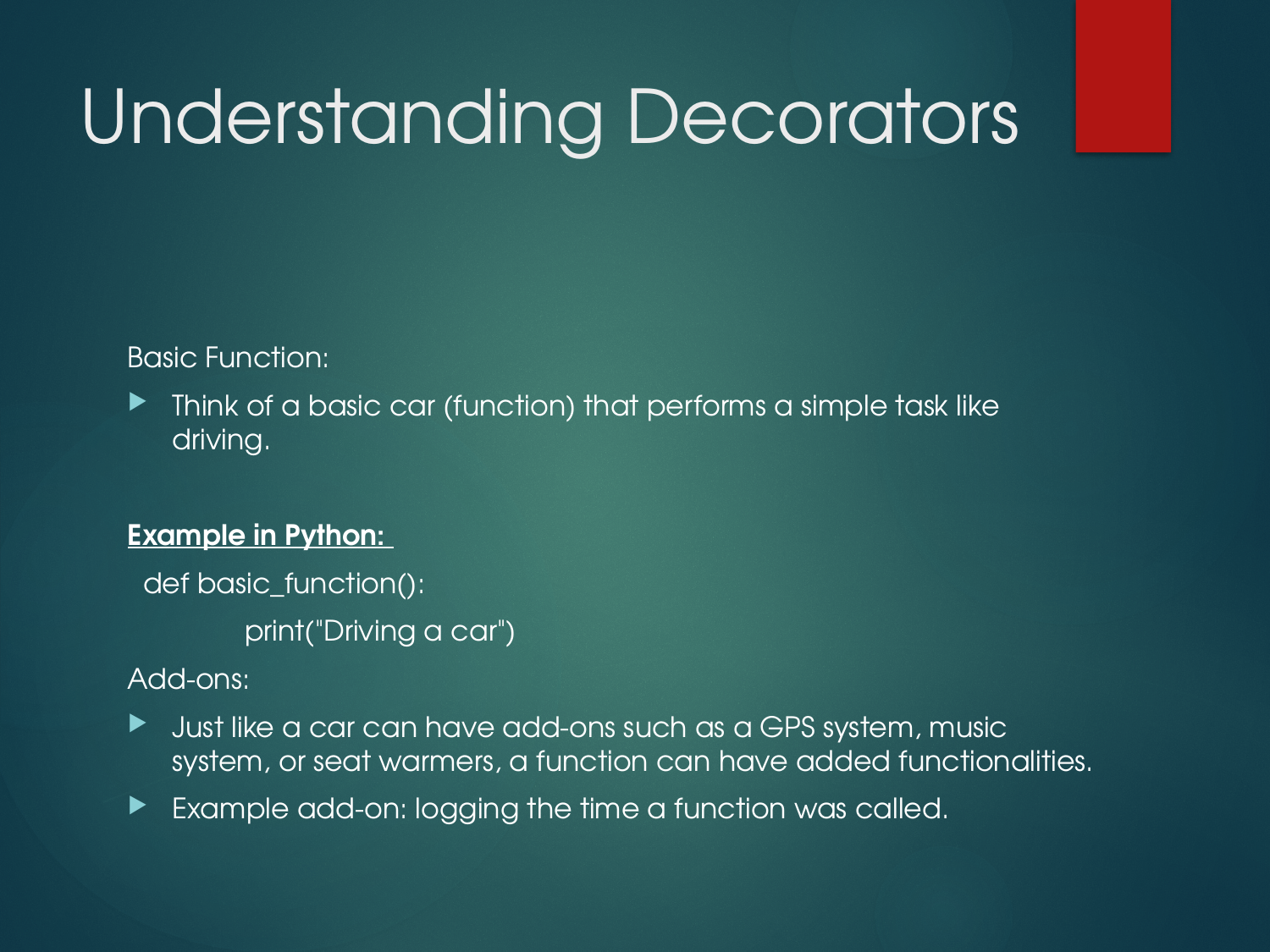

# Understanding Decorators

Basic Function:
Think of a basic car (function) that performs a simple task like driving.

Example in Python:
  def basic_function():
	  print("Driving a car")
Add-ons:
Just like a car can have add-ons such as a GPS system, music system, or seat warmers, a function can have added functionalities.
Example add-on: logging the time a function was called.